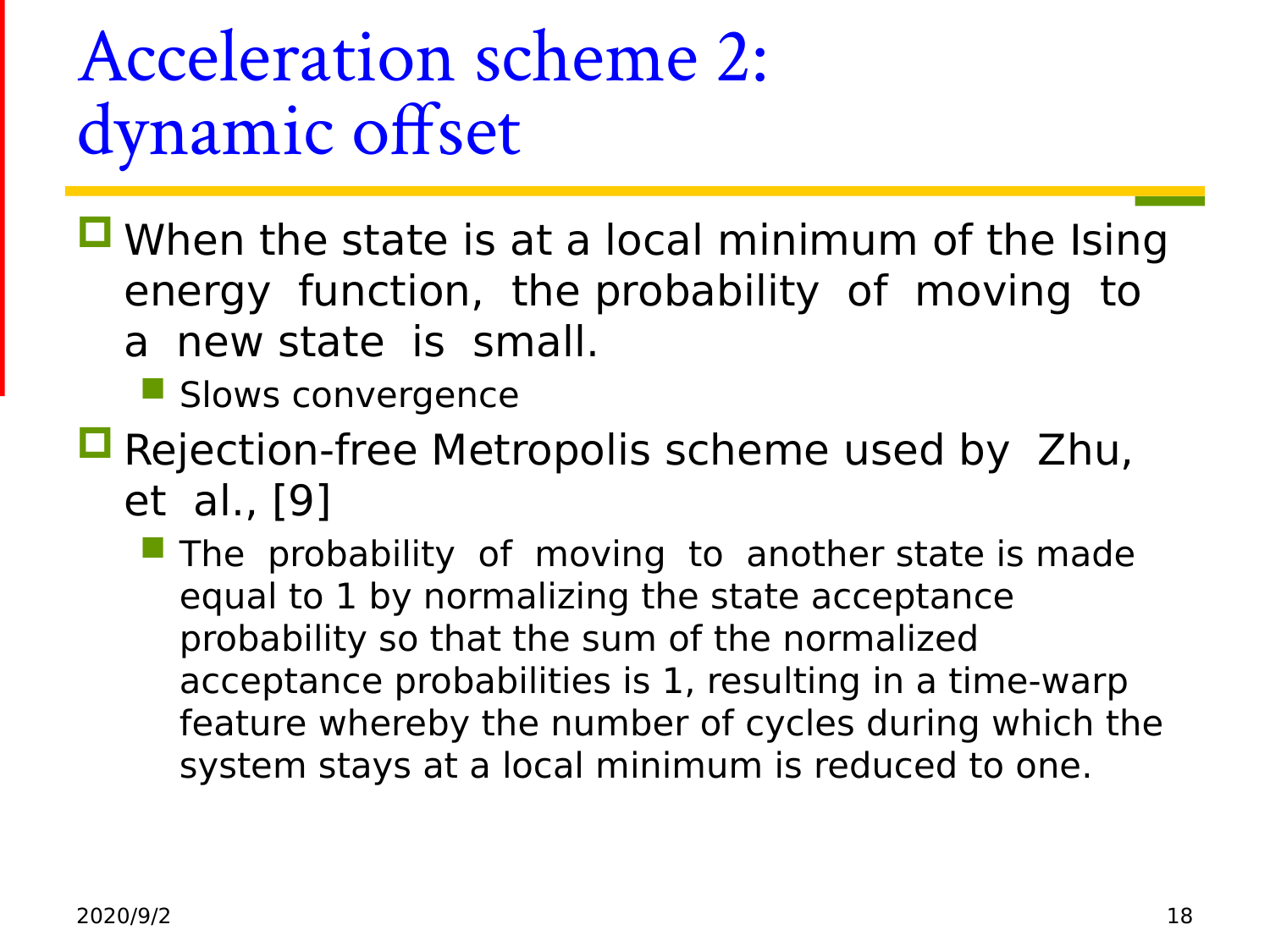

# Acceleration scheme 2: dynamic offset
When the state is at a local minimum of the Ising energy  function,  the probability  of  moving  to  a  new state  is  small.
Slows convergence
Rejection-free Metropolis scheme used by  Zhu,  et  al., [9]
The  probability  of  moving  to  another state is made equal to 1 by normalizing the state acceptance probability so that the sum of the normalized acceptance probabilities is 1, resulting in a time-warp feature whereby the number of cycles during which the system stays at a local minimum is reduced to one.
2020/9/2
18